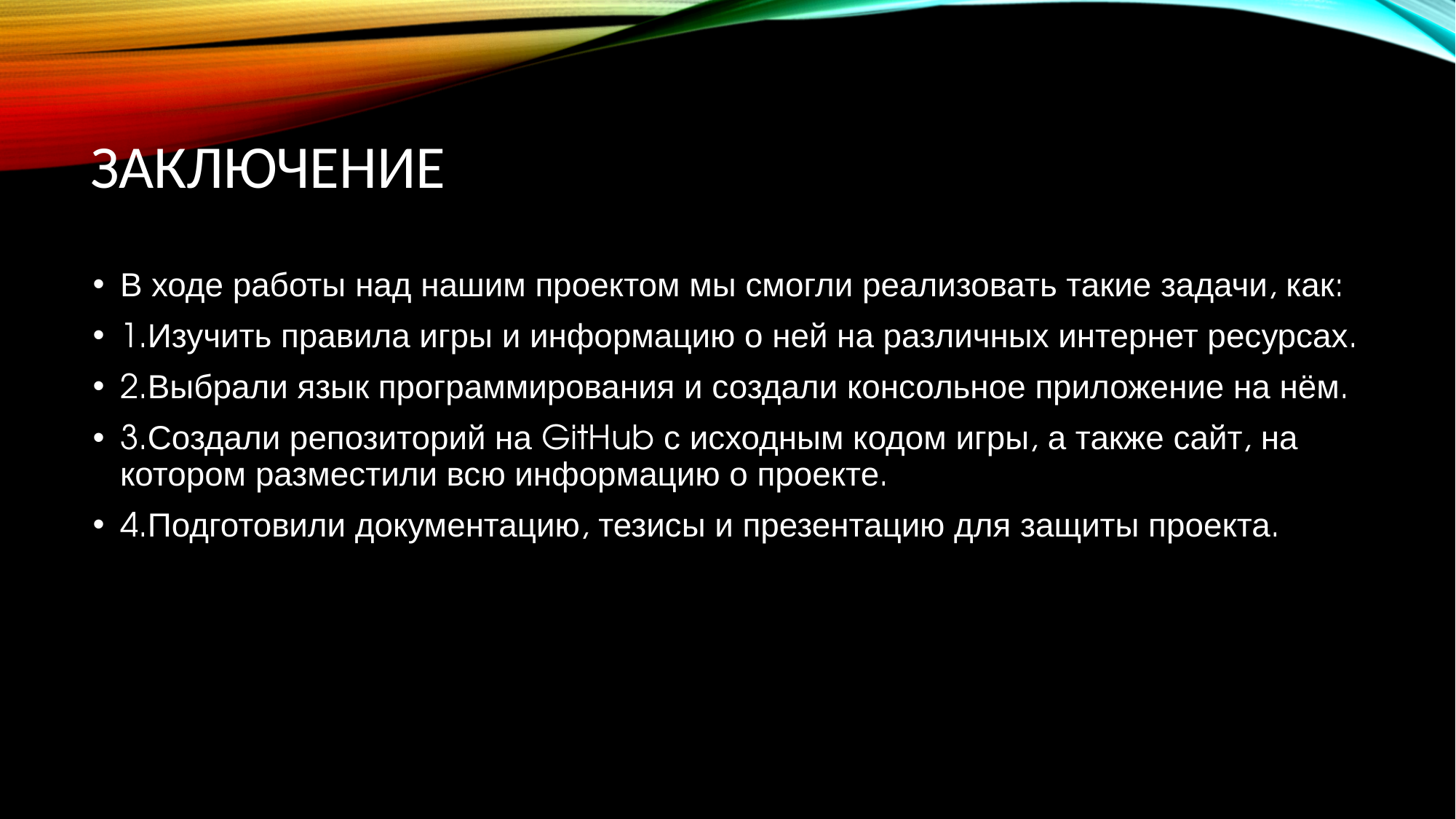

# Заключение
В ходе работы над нашим проектом мы смогли реализовать такие задачи, как:
1.Изучить правила игры и информацию о ней на различных интернет ресурсах.
2.Выбрали язык программирования и создали консольное приложение на нём.
3.Создали репозиторий на GitHub с исходным кодом игры, а также сайт, на котором разместили всю информацию о проекте.
4.Подготовили документацию, тезисы и презентацию для защиты проекта.